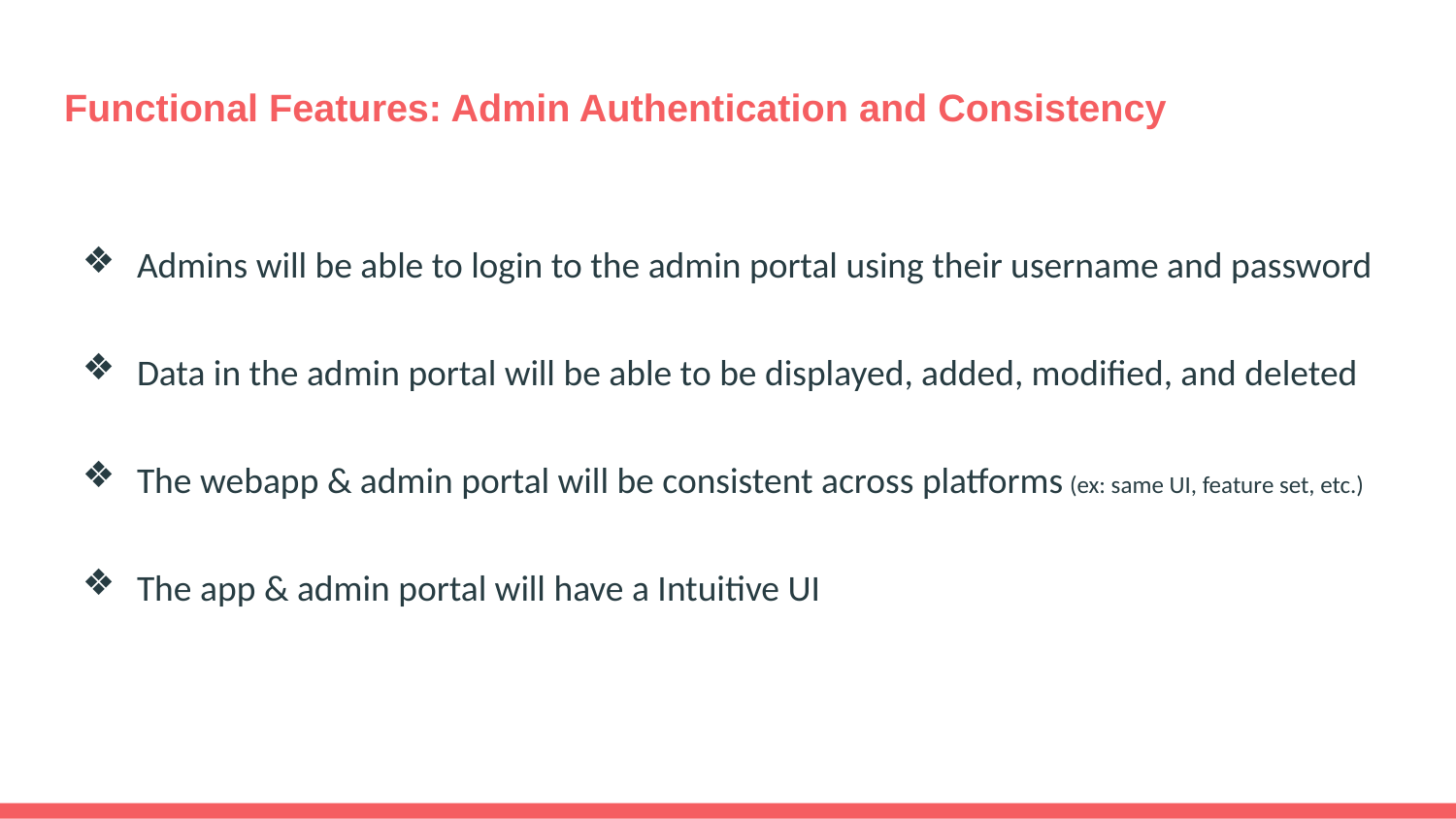

# Functional Features: Admin Authentication and Consistency
Admins will be able to login to the admin portal using their username and password
Data in the admin portal will be able to be displayed, added, modified, and deleted
The webapp & admin portal will be consistent across platforms (ex: same UI, feature set, etc.)
The app & admin portal will have a Intuitive UI